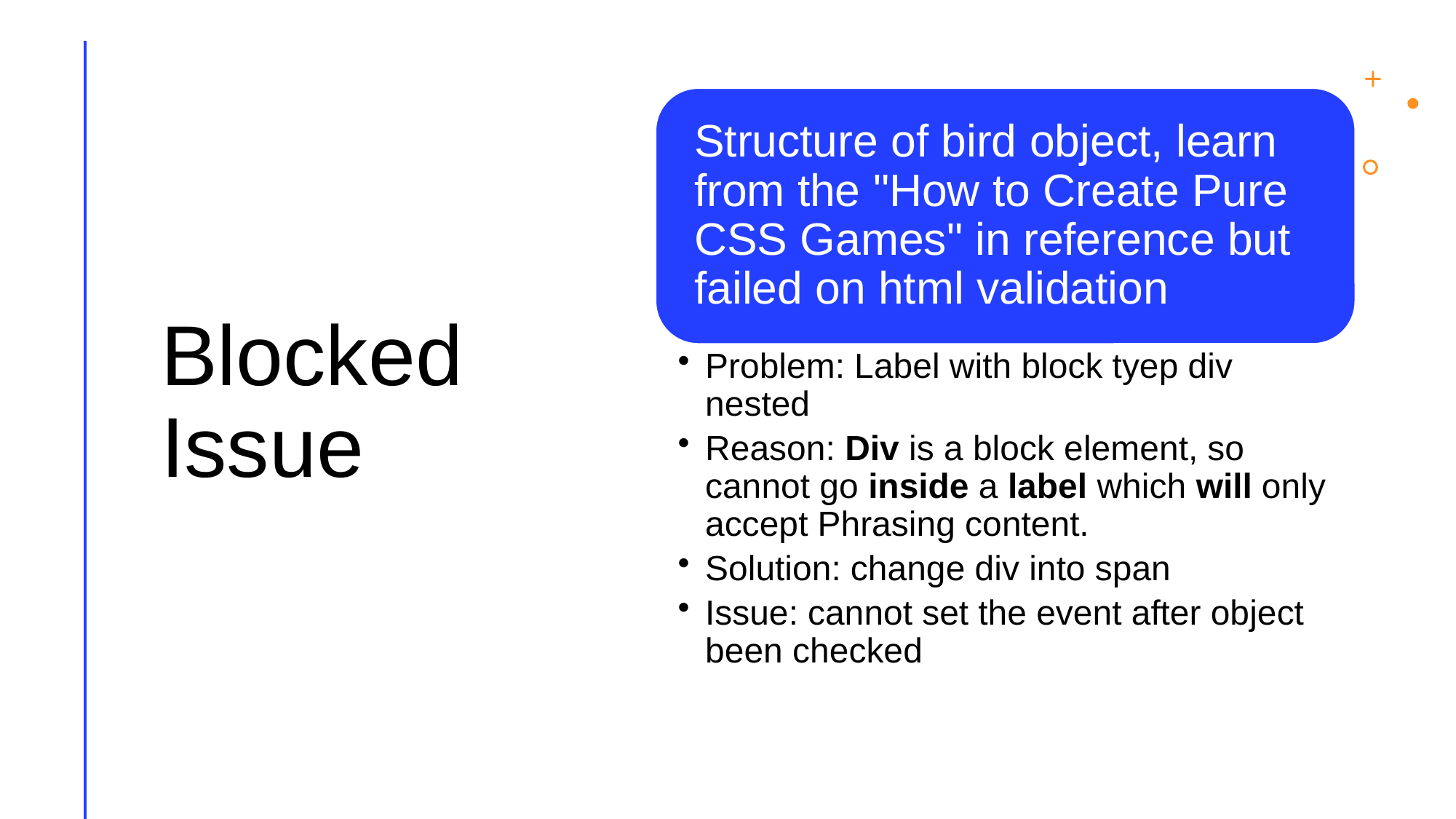

# Blocked Issue

Structure of bird object, learn from the "How to Create Pure CSS Games" in reference but failed on html validation
Problem: Label with block tyep div nested
Reason: Div is a block element, so cannot go inside a label which will only accept Phrasing content.
Solution: change div into span
Issue: cannot set the event after object been checked